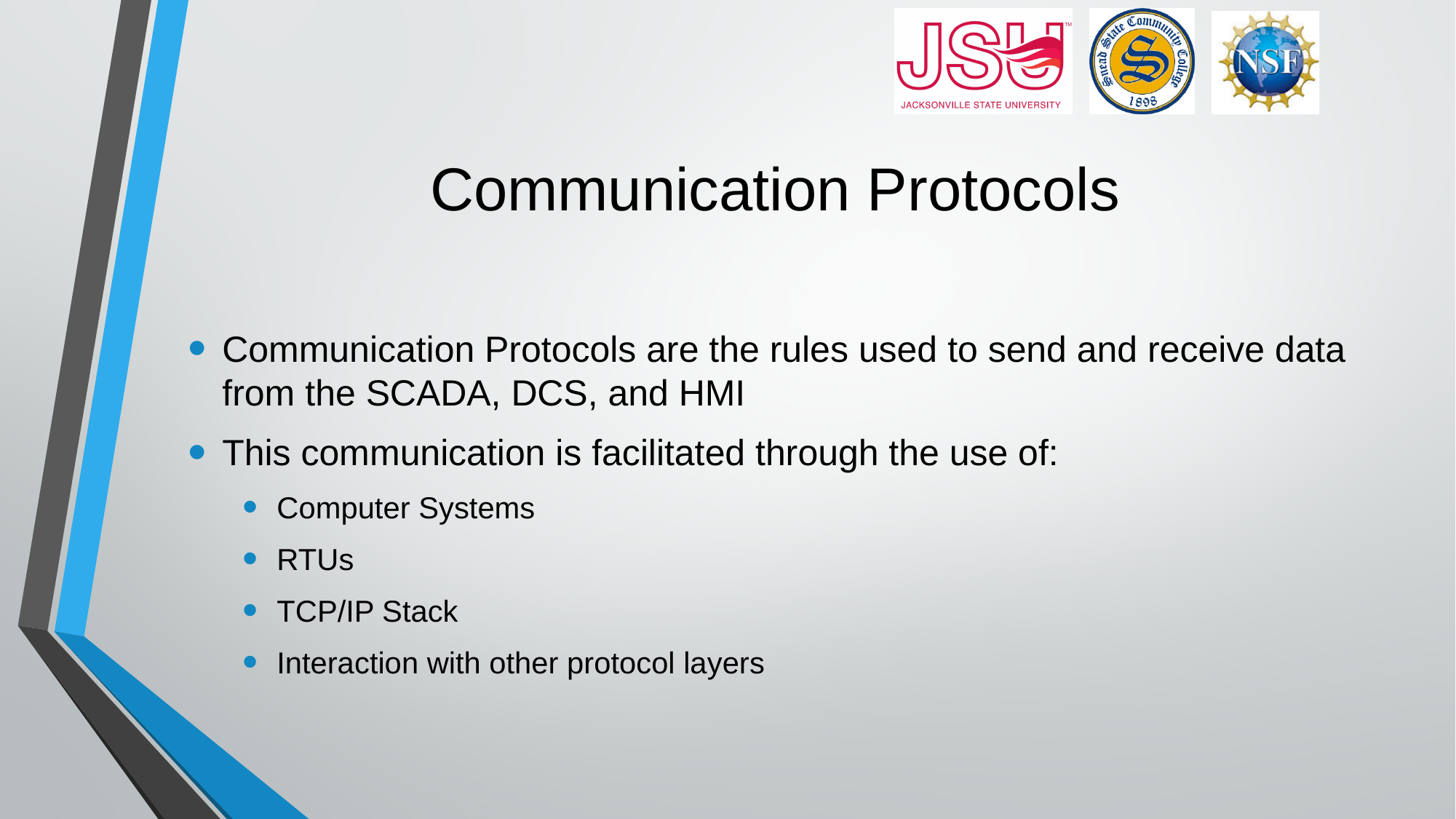

# Communication Protocols
Communication Protocols are the rules used to send and receive data from the SCADA, DCS, and HMI
This communication is facilitated through the use of:
Computer Systems
RTUs
TCP/IP Stack
Interaction with other protocol layers